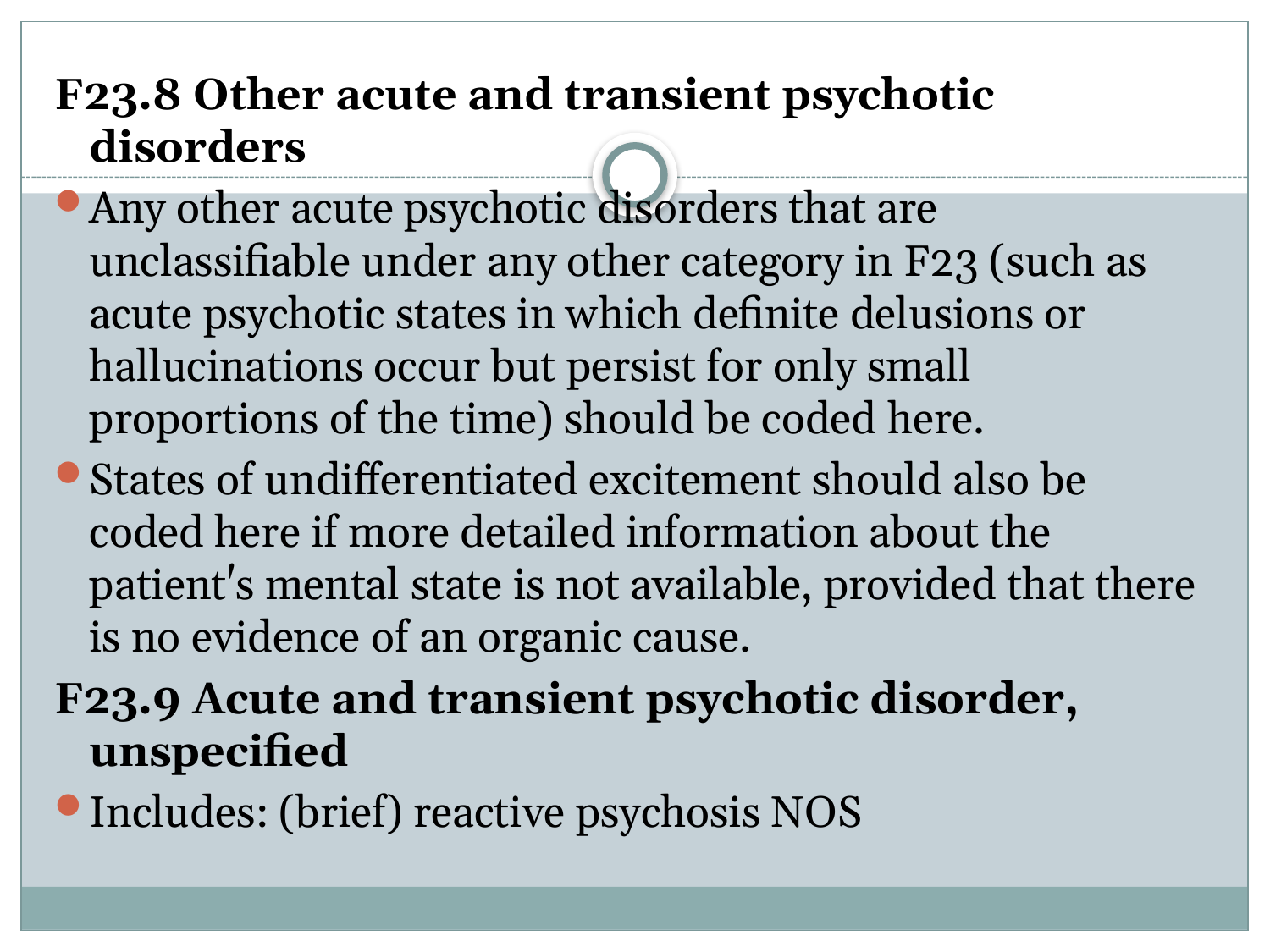

F23.8 Other acute and transient psychotic disorders
Any other acute psychotic disorders that are unclassifiable under any other category in F23 (such as acute psychotic states in which definite delusions or hallucinations occur but persist for only small proportions of the time) should be coded here.
States of undifferentiated excitement should also be coded here if more detailed information about the patient's mental state is not available, provided that there is no evidence of an organic cause.
F23.9 Acute and transient psychotic disorder, unspecified
Includes: (brief) reactive psychosis NOS